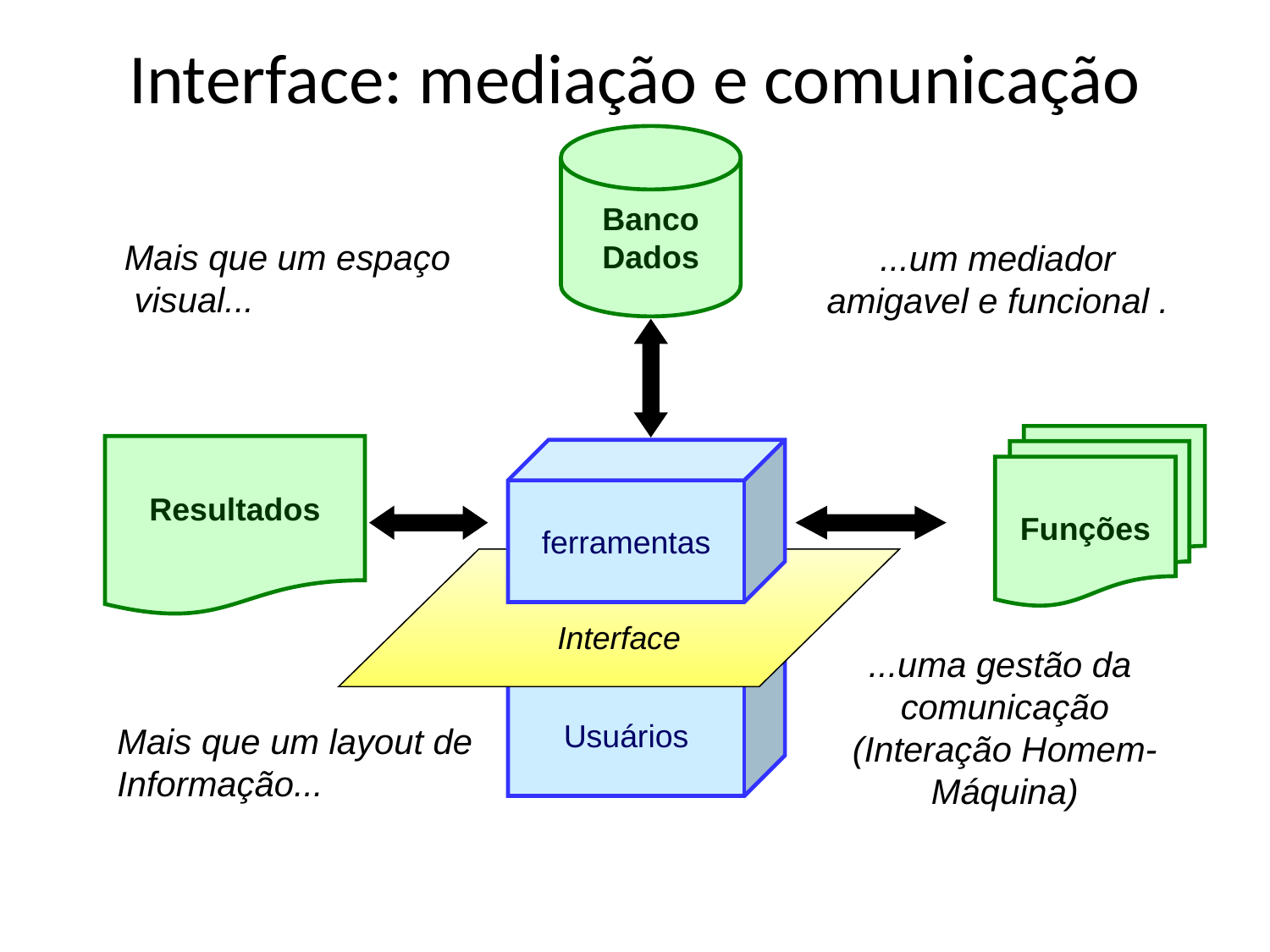

# Interface: mediação e comunicação
Banco
Dados
Mais que um espaço
 visual...
...um mediador
amigavel e funcional .

Funções
Resultados
ferramentas

Interface
Usuários
...uma gestão da
comunicação
(Interação Homem-Máquina)
Mais que um layout de
Informação...